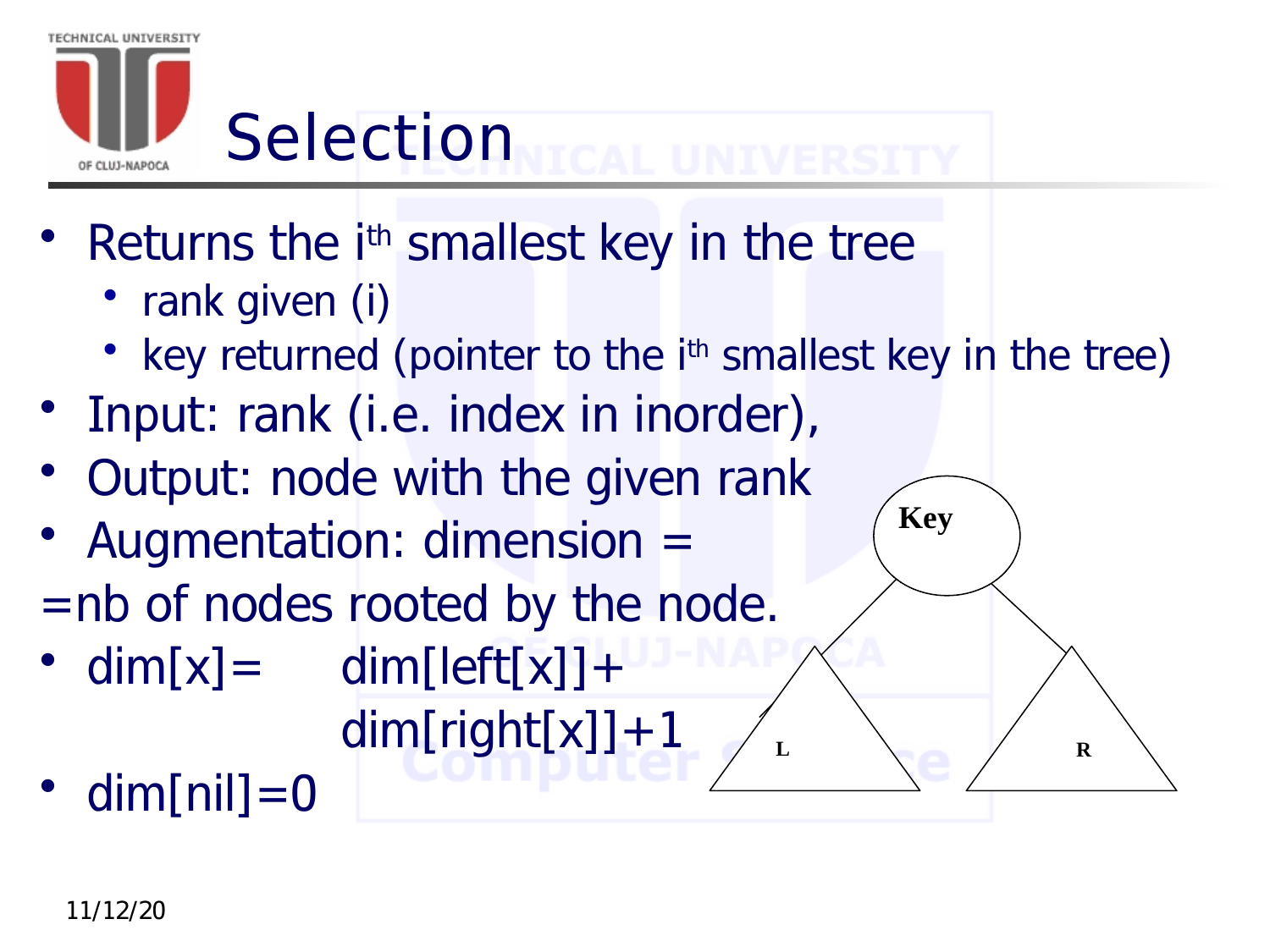

# Selection
Returns the ith smallest key in the tree
rank given (i)
key returned (pointer to the ith smallest key in the tree)
Input: rank (i.e. index in inorder),
Output: node with the given rank
Augmentation: dimension =
=nb of nodes rooted by the node.
dim[x]=	dim[left[x]]+
			dim[right[x]]+1
dim[nil]=0

 Key

L

R
11/12/20